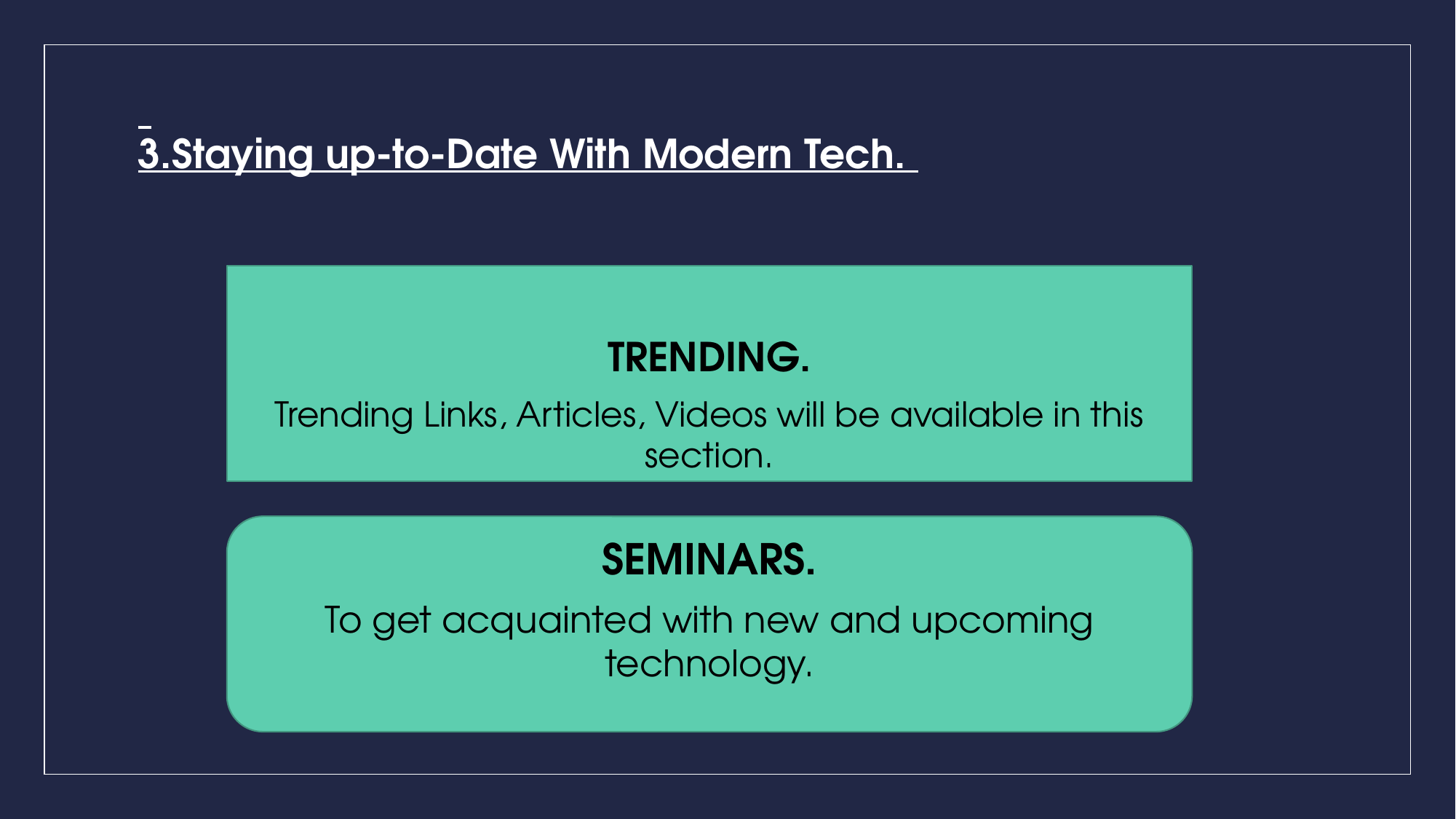

# 3.Staying up-to-Date With Modern Tech.

TRENDING.
Trending Links, Articles, Videos will be available in this section.

SEMINARS.
To get acquainted with new and upcoming technology.